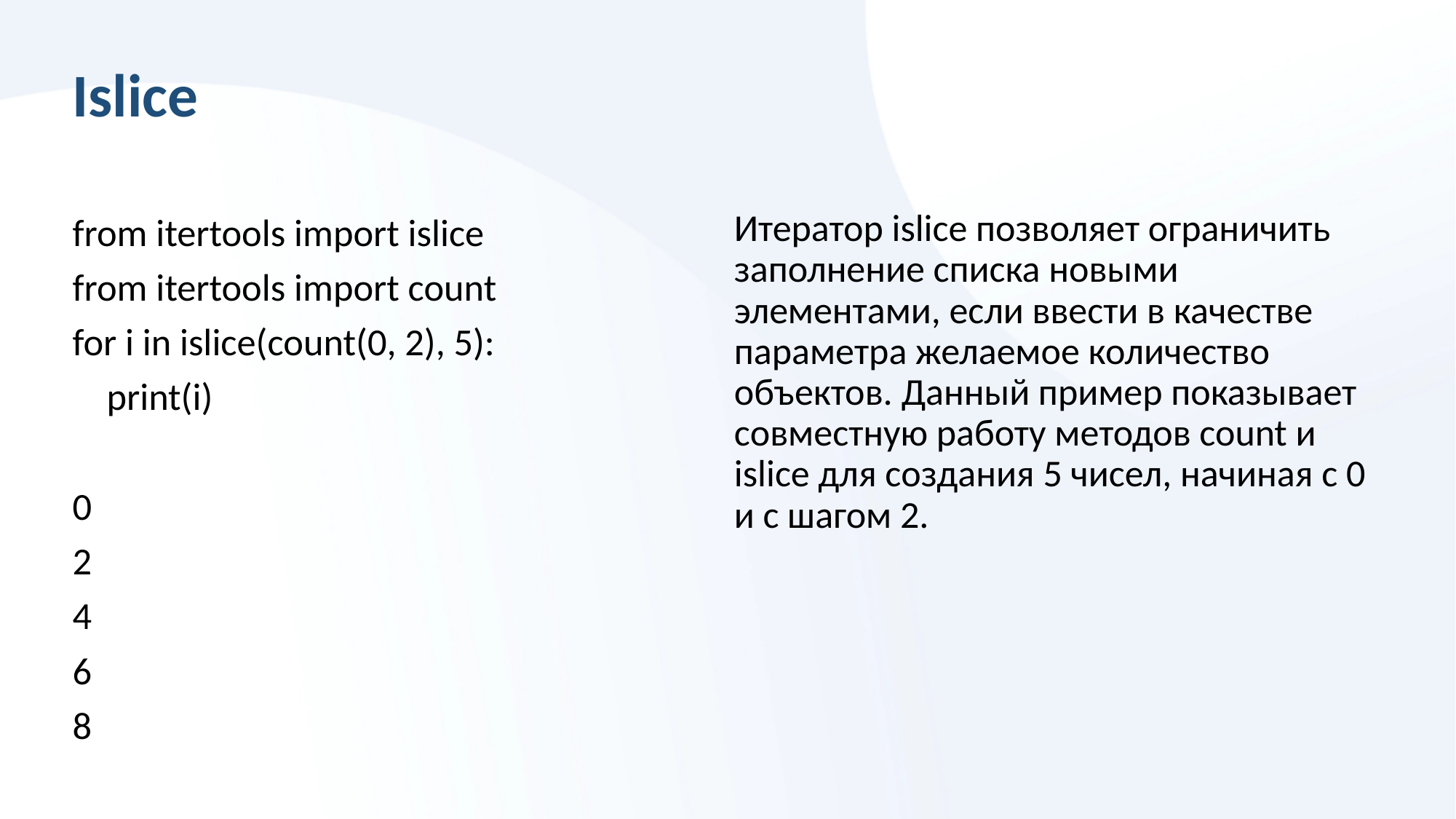

Islice
# Итератор islice позволяет ограничить заполнение списка новыми элементами, если ввести в качестве параметра желаемое количество объектов. Данный пример показывает совместную работу методов count и islice для создания 5 чисел, начиная с 0 и с шагом 2.
from itertools import islice
from itertools import count
for i in islice(count(0, 2), 5):
    print(i)

0
2
4
6
8